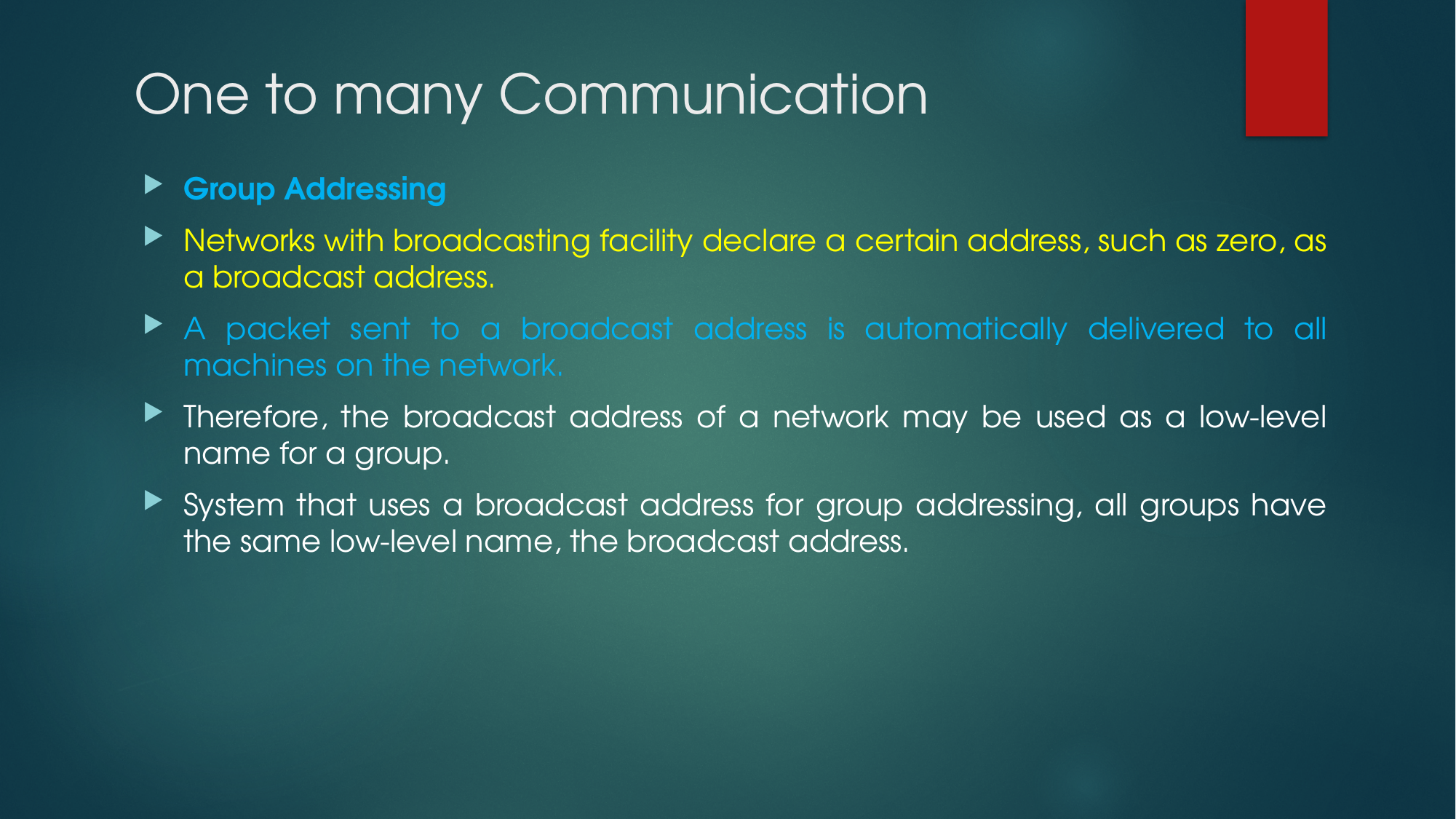

# One to many Communication
Group Addressing
Networks with broadcasting facility declare a certain address, such as zero, as a broadcast address.
A packet sent to a broadcast address is automatically delivered to all machines on the network.
Therefore, the broadcast address of a network may be used as a low-level name for a group.
System that uses a broadcast address for group addressing, all groups have the same low-level name, the broadcast address.